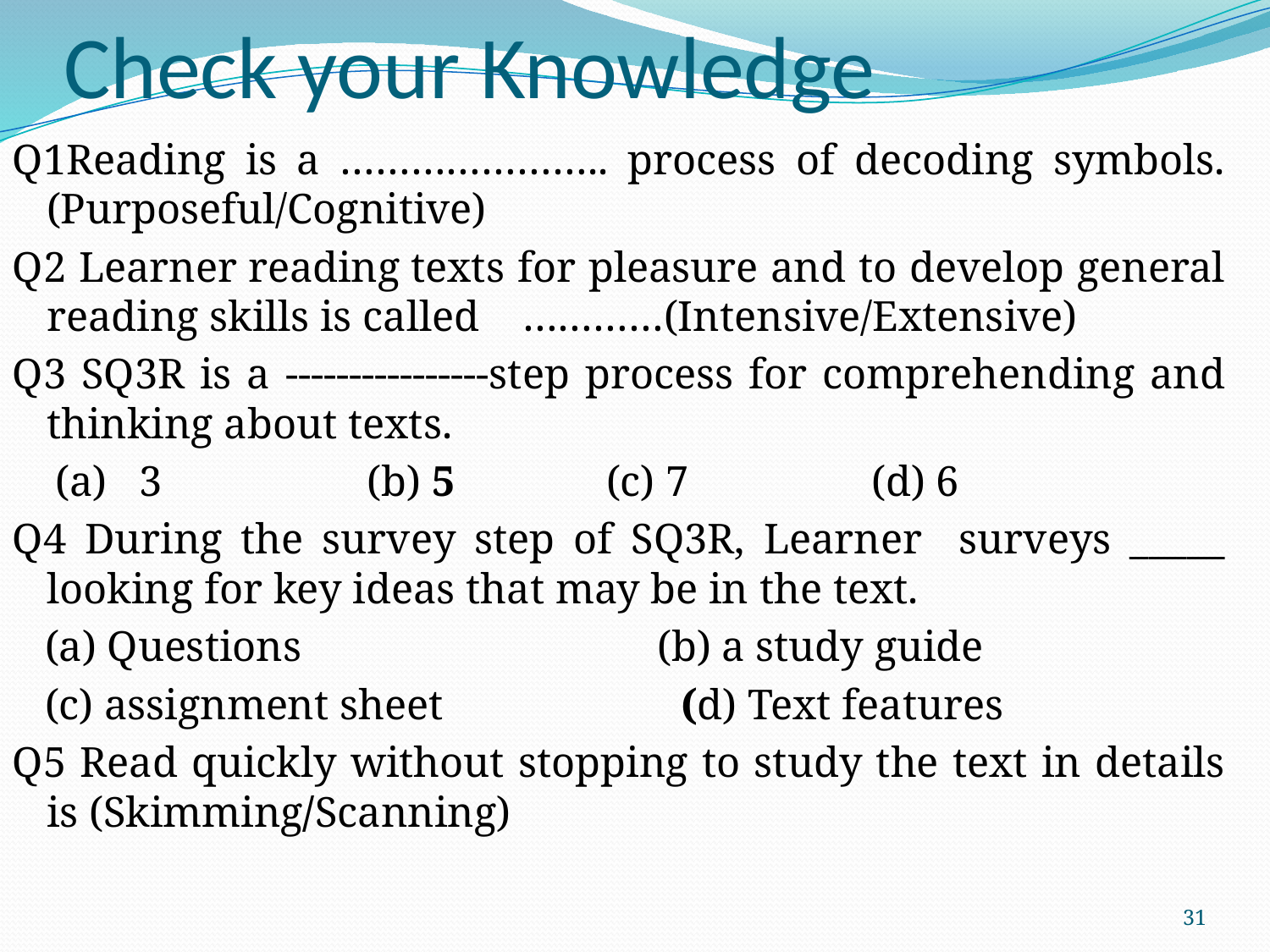

# Check your Knowledge
Q1Reading is a ………………….. process of decoding symbols.(Purposeful/Cognitive)
Q2 Learner reading texts for pleasure and to develop general reading skills is called    …………(Intensive/Extensive)
Q3 SQ3R is a ----------------step process for comprehending and thinking about texts.
    (a)   3                   (b) 5              (c) 7                 (d) 6
Q4 During the survey step of SQ3R, Learner  surveys _____ looking for key ideas that may be in the text.
   (a) Questions                                 (b) a study guide
   (c) assignment sheet                      (d) Text features
Q5 Read quickly without stopping to study the text in details is (Skimming/Scanning)

31